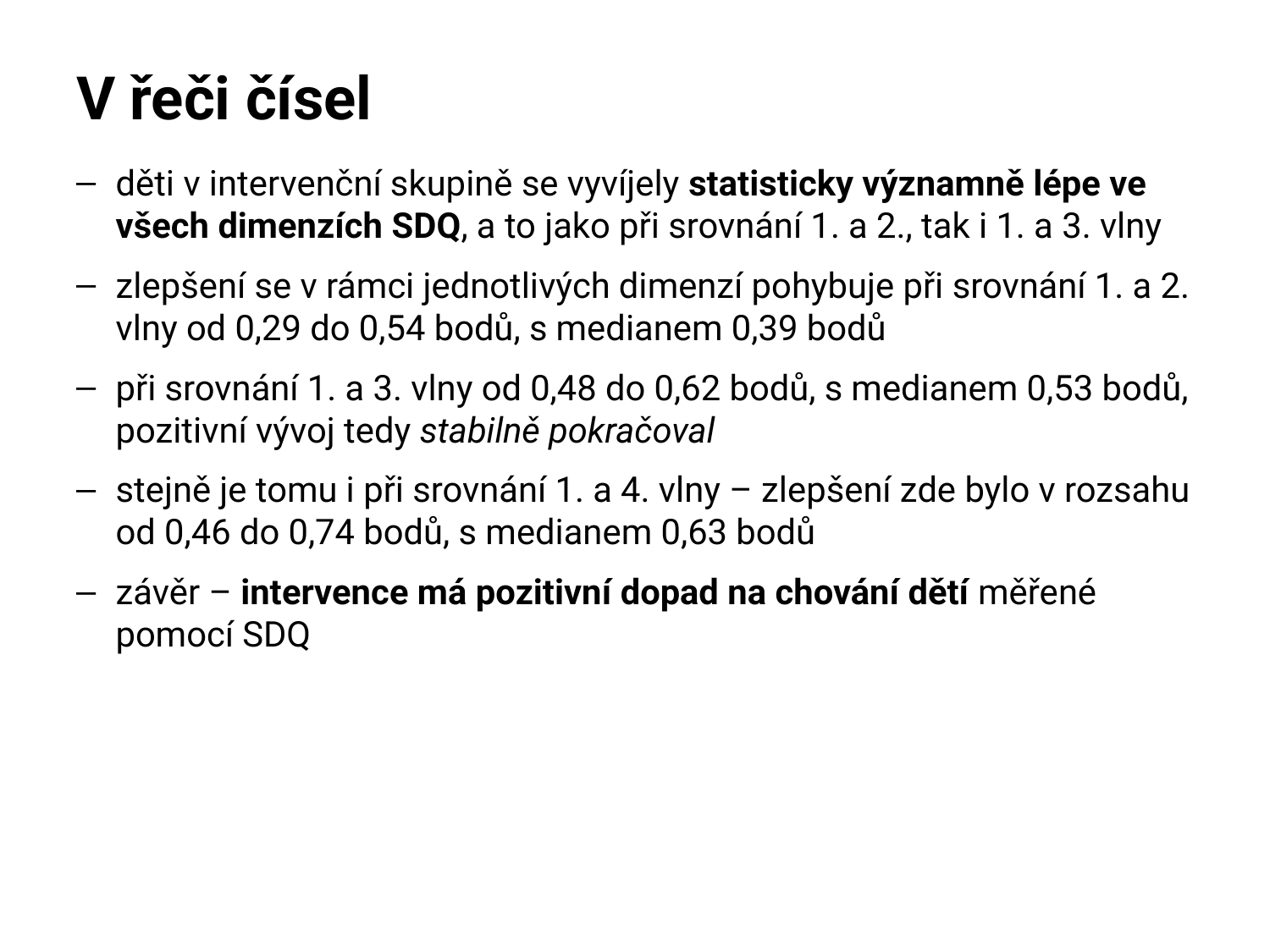

# V řeči čísel
děti v intervenční skupině se vyvíjely statisticky významně lépe ve všech dimenzích SDQ, a to jako při srovnání 1. a 2., tak i 1. a 3. vlny
zlepšení se v rámci jednotlivých dimenzí pohybuje při srovnání 1. a 2. vlny od 0,29 do 0,54 bodů, s medianem 0,39 bodů
při srovnání 1. a 3. vlny od 0,48 do 0,62 bodů, s medianem 0,53 bodů, pozitivní vývoj tedy stabilně pokračoval
stejně je tomu i při srovnání 1. a 4. vlny – zlepšení zde bylo v rozsahu od 0,46 do 0,74 bodů, s medianem 0,63 bodů
závěr – intervence má pozitivní dopad na chování dětí měřené pomocí SDQ